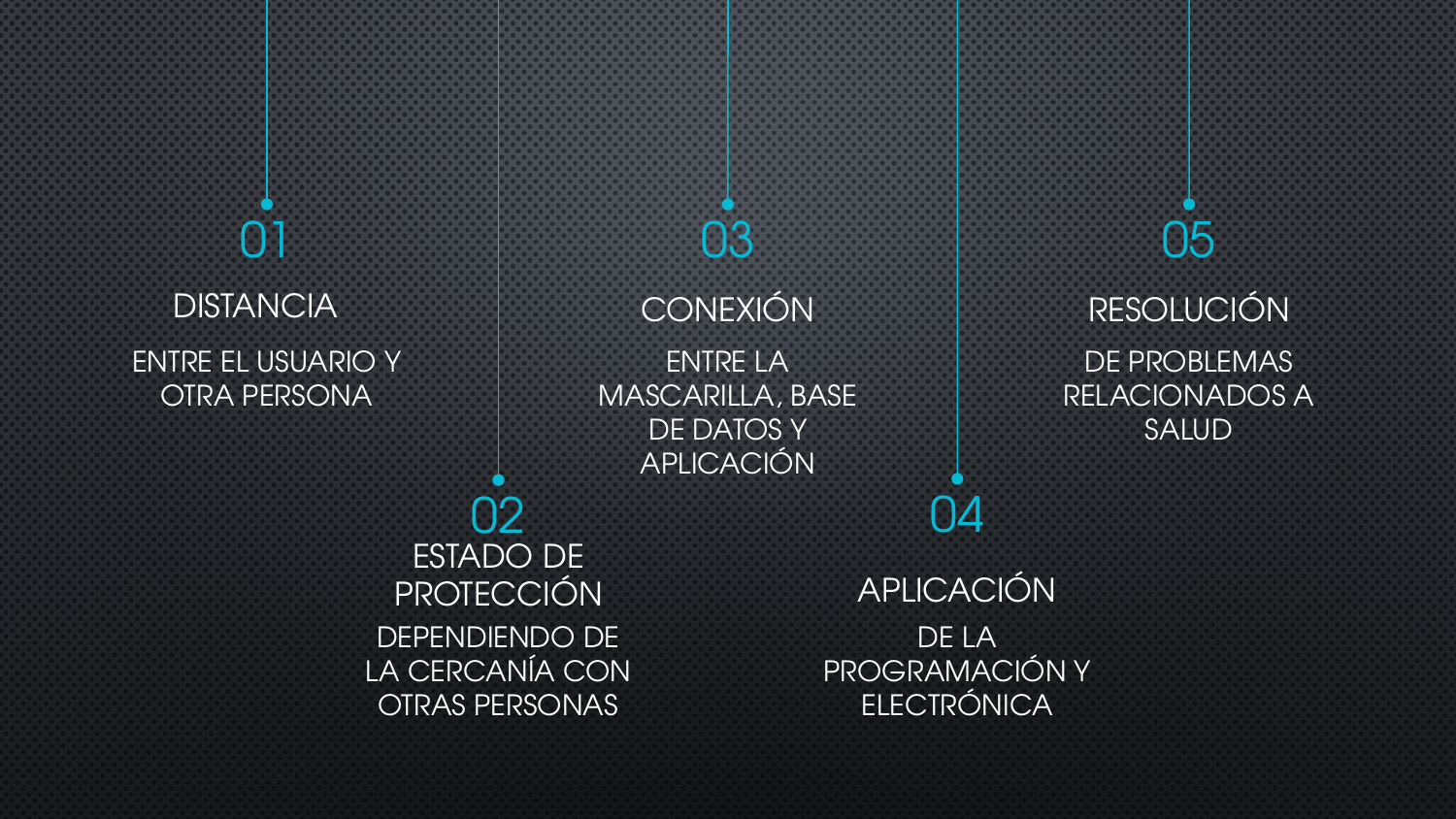

01
03
05
# distancia
conexión
Resolución
Entre el usuario y otra persona
Entre la mascarilla, base de datos y aplicación

De problemas relacionados a salud

04
02
aplicación
Estado de protección
Dependiendo de la cercanía con otras personas

De la programación y electrónica